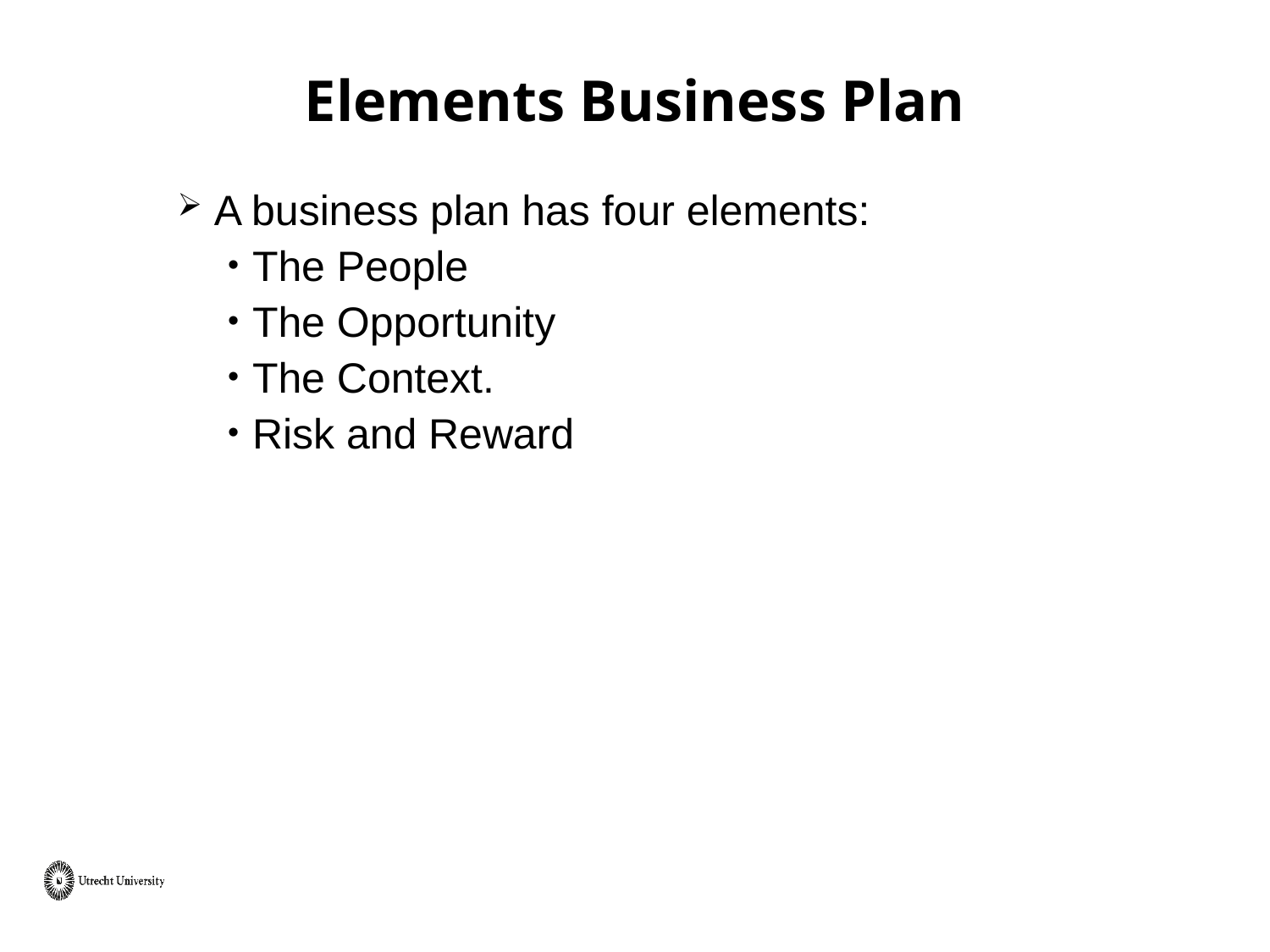

# Elements Business Plan
A business plan has four elements:
The People
The Opportunity
The Context.
Risk and Reward